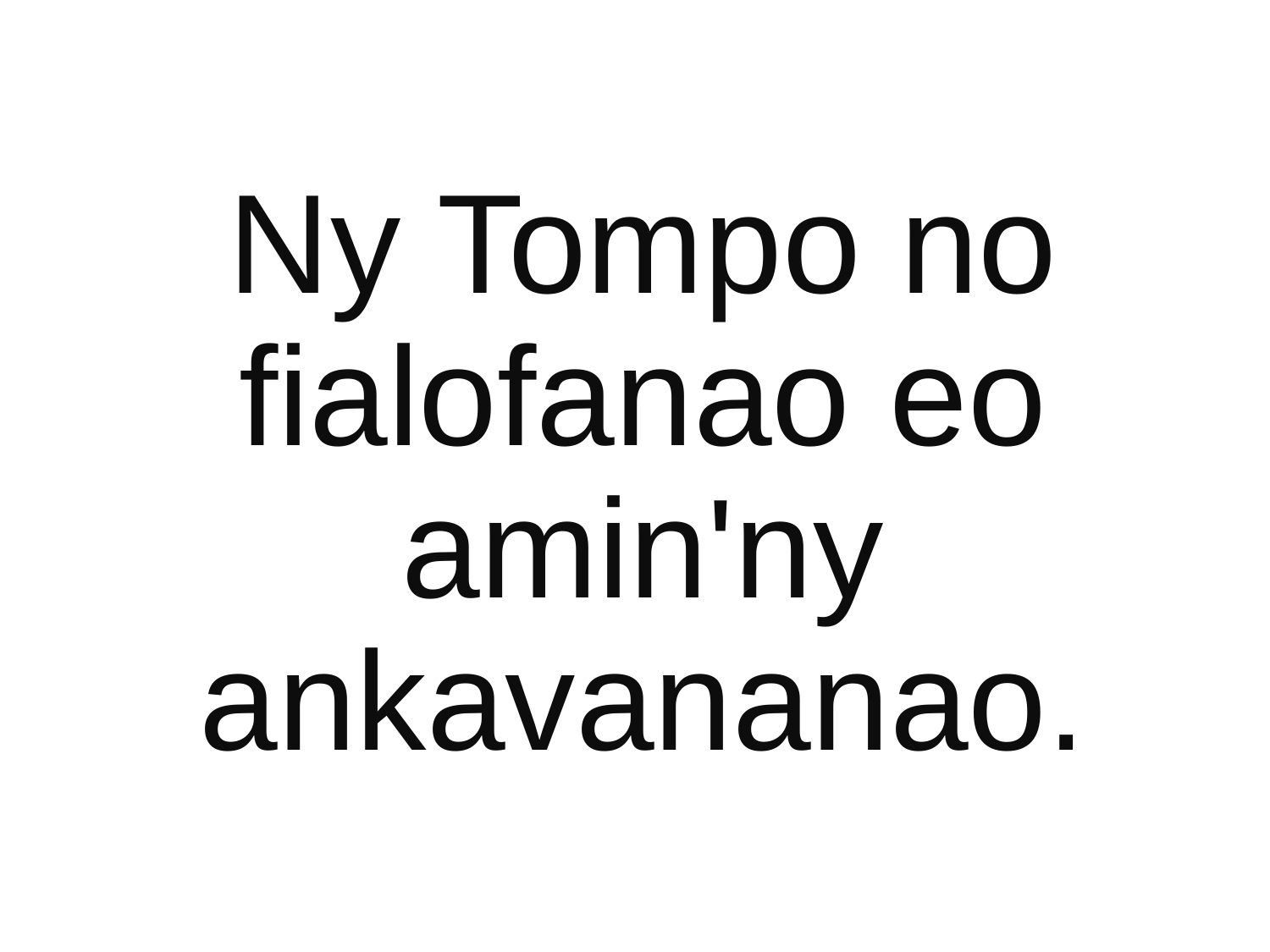

Ny Tompo no fialofanao eo amin'ny ankavananao.